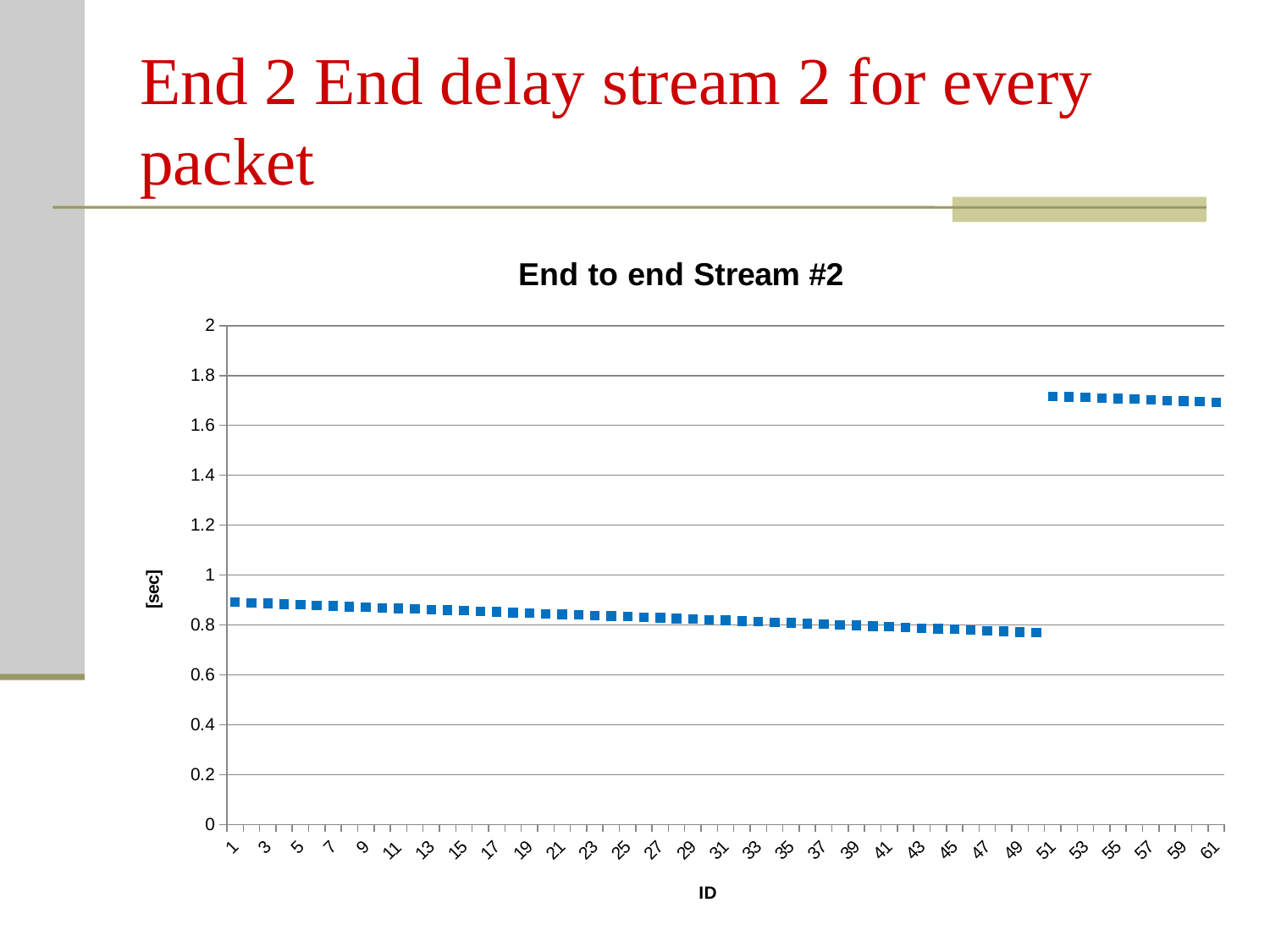

# End 2 End delay stream 2 for every packet

### Chart:

| Category | End to end Stream #2 |
|---|---|